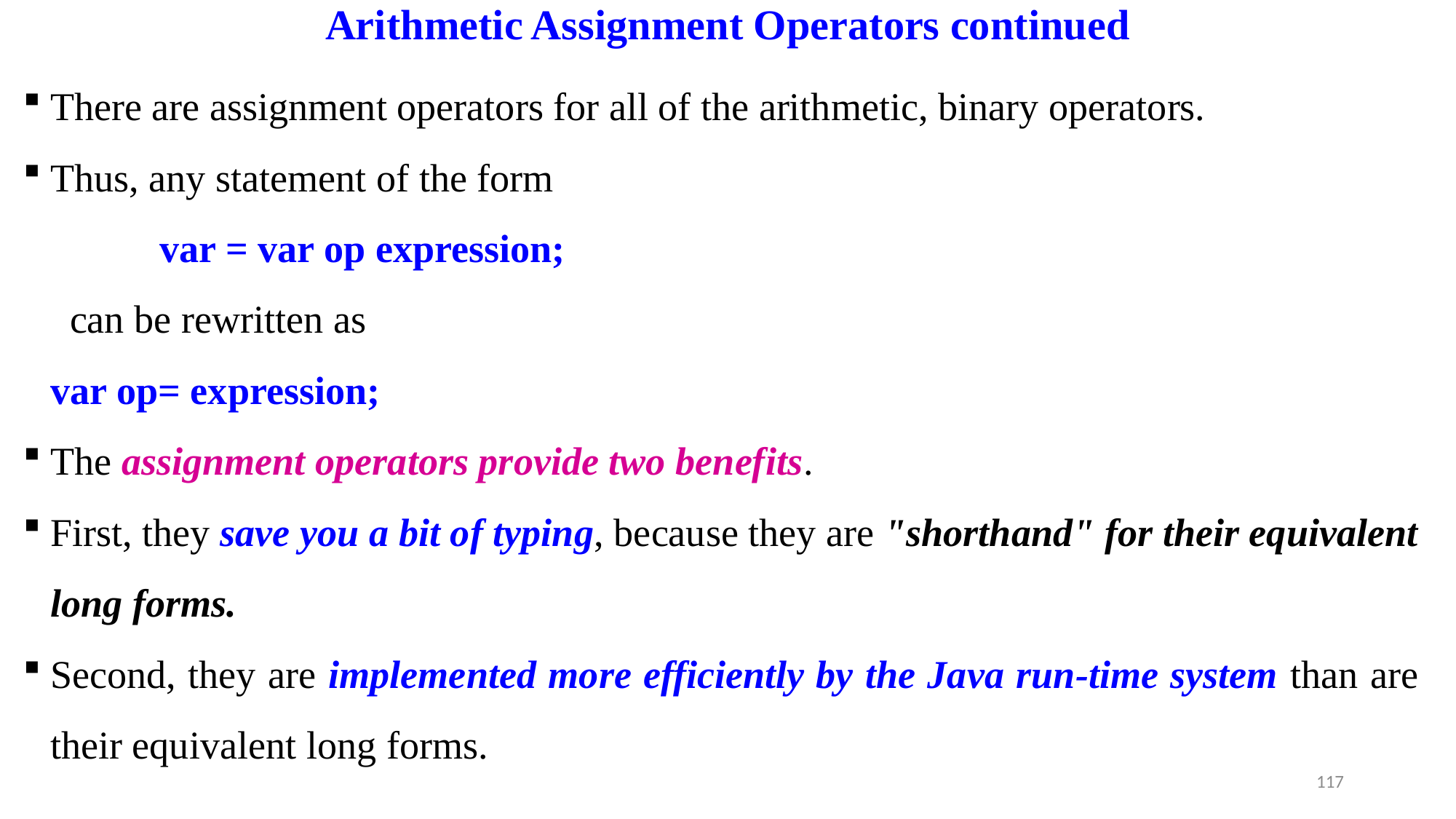

# Arithmetic Assignment Operators continued
There are assignment operators for all of the arithmetic, binary operators.
Thus, any statement of the form
  		var = var op expression;
	  can be rewritten as
	var op= expression;
The assignment operators provide two benefits.
First, they save you a bit of typing, because they are "shorthand" for their equivalent long forms.
Second, they are implemented more efficiently by the Java run-time system than are their equivalent long forms.
117